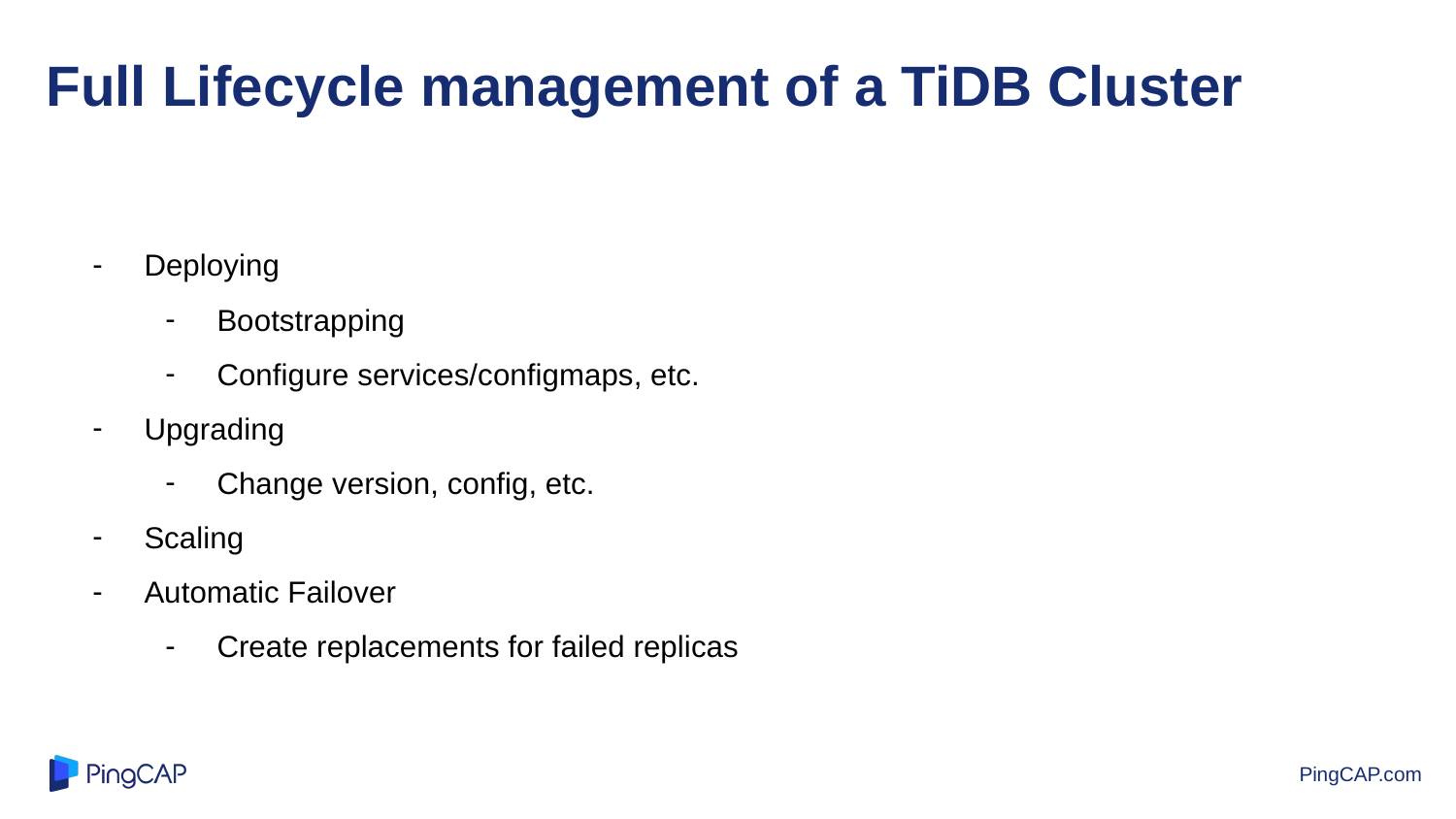

Full Lifecycle management of a TiDB Cluster
Deploying
Bootstrapping
Configure services/configmaps, etc.
Upgrading
Change version, config, etc.
Scaling
Automatic Failover
Create replacements for failed replicas